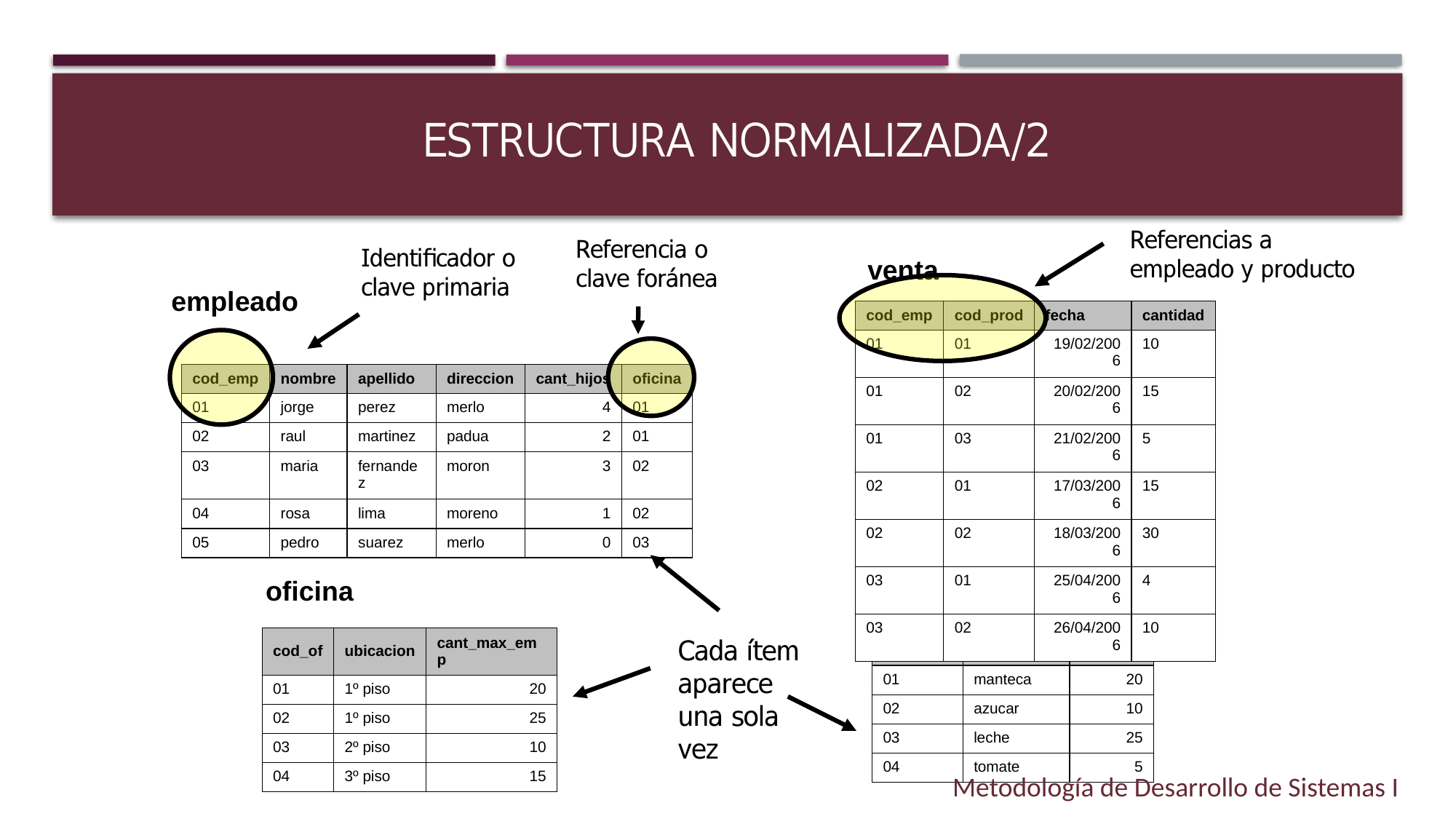

# Estructura Normalizada/2

Referencias a empleado y producto
Referencia o clave foránea
Identificador o clave primaria
venta

empleado
| cod\_emp | cod\_prod | fecha | cantidad |
| --- | --- | --- | --- |
| 01 | 01 | 19/02/2006 | 10 |
| 01 | 02 | 20/02/2006 | 15 |
| 01 | 03 | 21/02/2006 | 5 |
| 02 | 01 | 17/03/2006 | 15 |
| 02 | 02 | 18/03/2006 | 30 |
| 03 | 01 | 25/04/2006 | 4 |
| 03 | 02 | 26/04/2006 | 10 |

| cod\_emp | nombre | apellido | direccion | cant\_hijos | oficina |
| --- | --- | --- | --- | --- | --- |
| 01 | jorge | perez | merlo | 4 | 01 |
| 02 | raul | martinez | padua | 2 | 01 |
| 03 | maria | fernandez | moron | 3 | 02 |
| 04 | rosa | lima | moreno | 1 | 02 |
| 05 | pedro | suarez | merlo | 0 | 03 |

oficina
producto
| cod\_of | ubicacion | cant\_max\_emp |
| --- | --- | --- |
| 01 | 1º piso | 20 |
| 02 | 1º piso | 25 |
| 03 | 2º piso | 10 |
| 04 | 3º piso | 15 |
Cada ítem aparece una sola vez
| cod\_prod | descripcion | cantidad |
| --- | --- | --- |
| 01 | manteca | 20 |
| 02 | azucar | 10 |
| 03 | leche | 25 |
| 04 | tomate | 5 |

Metodología de Desarrollo de Sistemas I